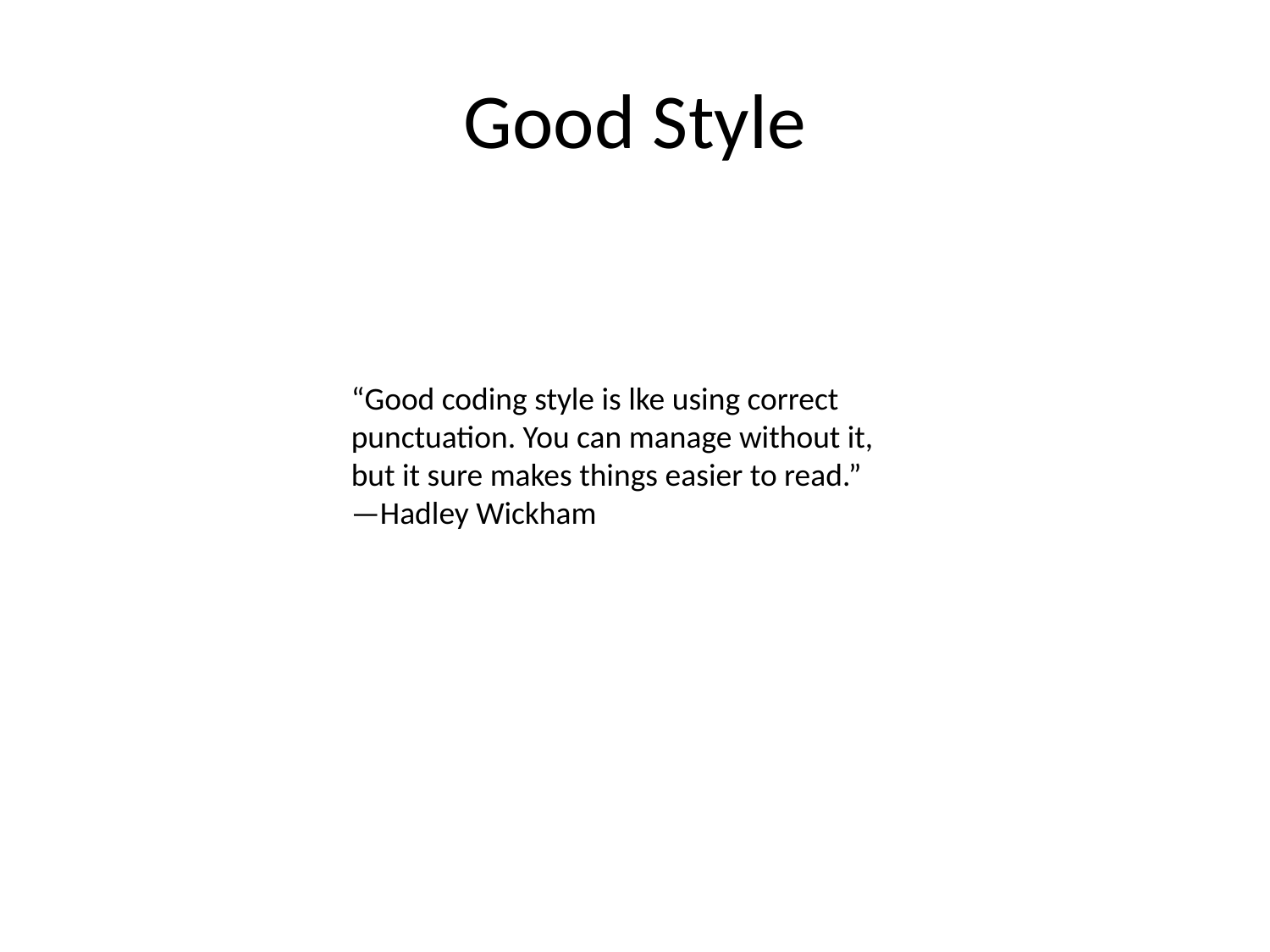

# Good Style
Rule of transparency
“Good coding style is lke using correct punctuation. You can manage without it, but it sure makes things easier to read.”
—Hadley Wickham